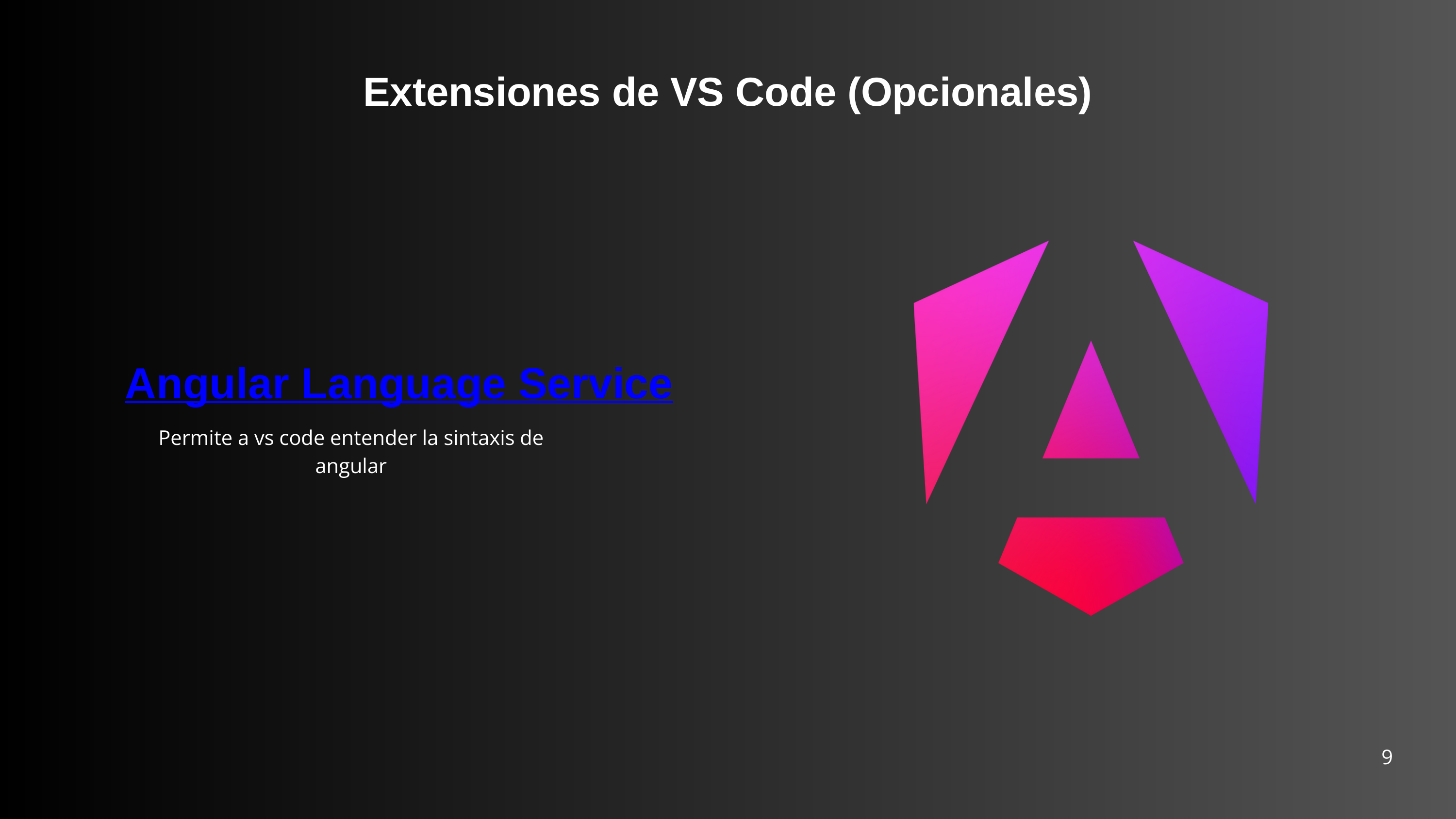

Extensiones de VS Code (Opcionales)

Angular Language Service

Permite a vs code entender la sintaxis de angular
9